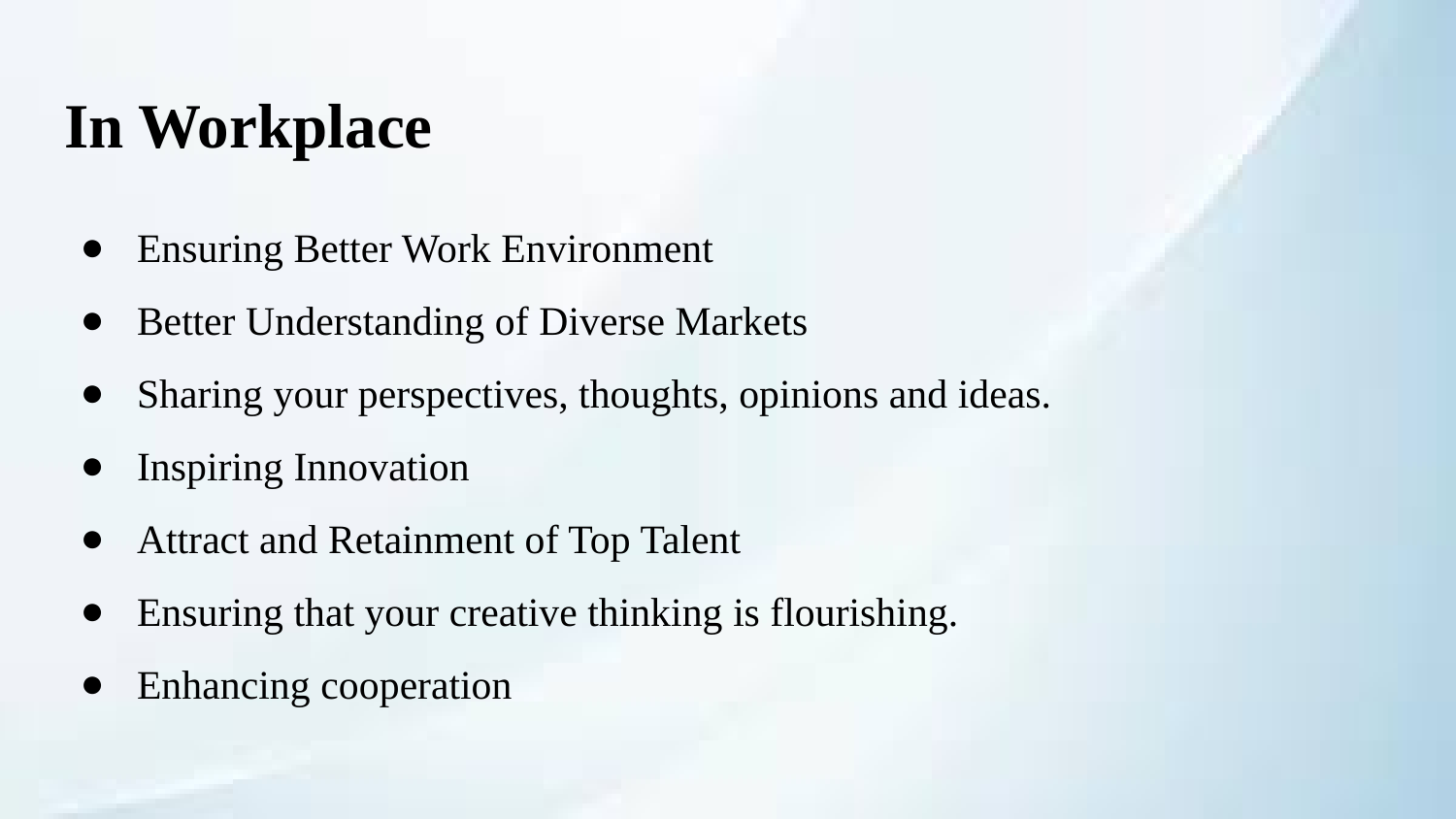

# In Workplace
Ensuring Better Work Environment
Better Understanding of Diverse Markets
Sharing your perspectives, thoughts, opinions and ideas.
Inspiring Innovation
Attract and Retainment of Top Talent
Ensuring that your creative thinking is flourishing.
Enhancing cooperation